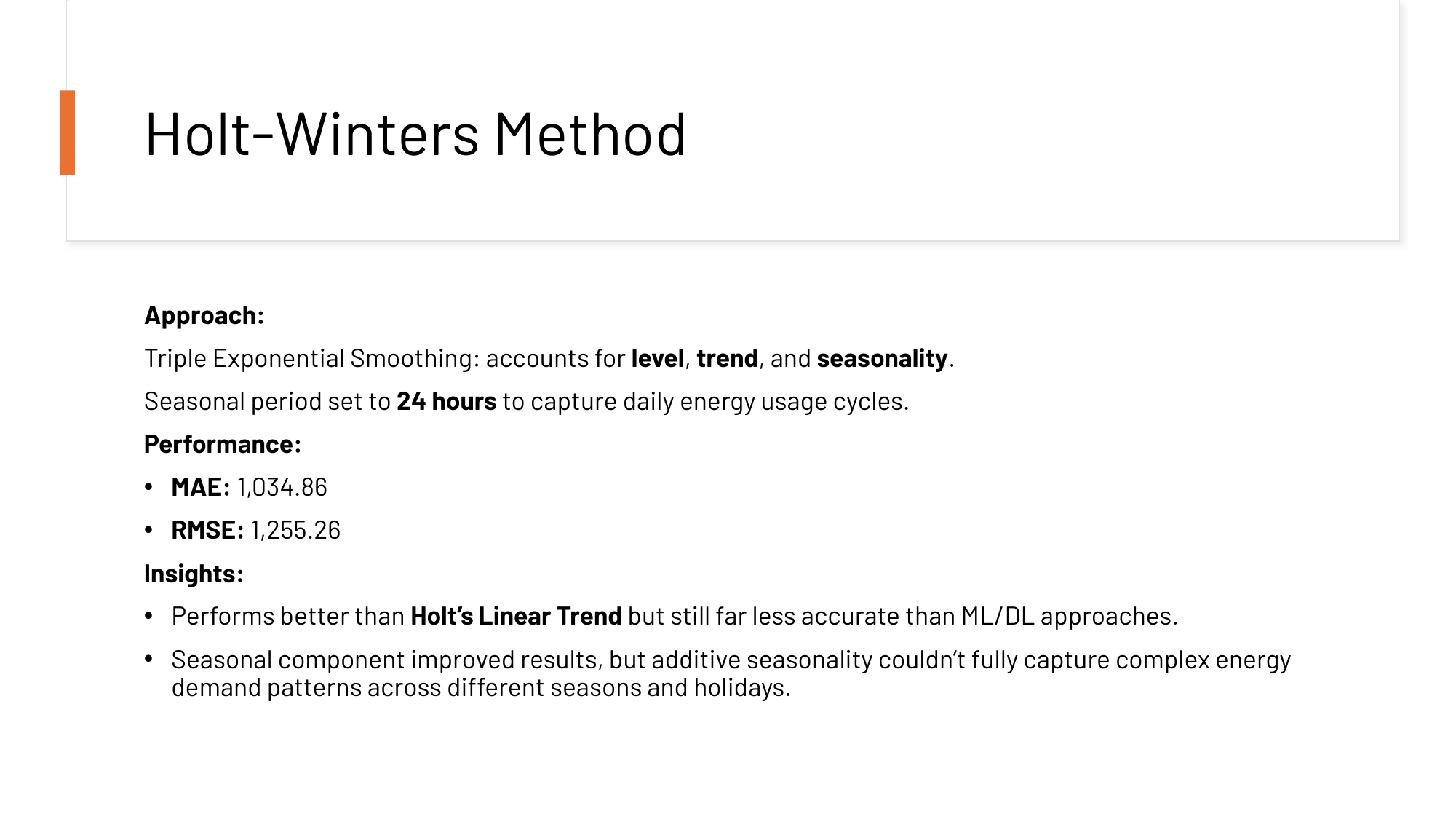

# Holt-Winters Method

Approach:
Triple Exponential Smoothing: accounts for level, trend, and seasonality.
Seasonal period set to 24 hours to capture daily energy usage cycles.
Performance:
MAE: 1,034.86
RMSE: 1,255.26
Insights:
Performs better than Holt’s Linear Trend but still far less accurate than ML/DL approaches.
Seasonal component improved results, but additive seasonality couldn’t fully capture complex energy demand patterns across different seasons and holidays.